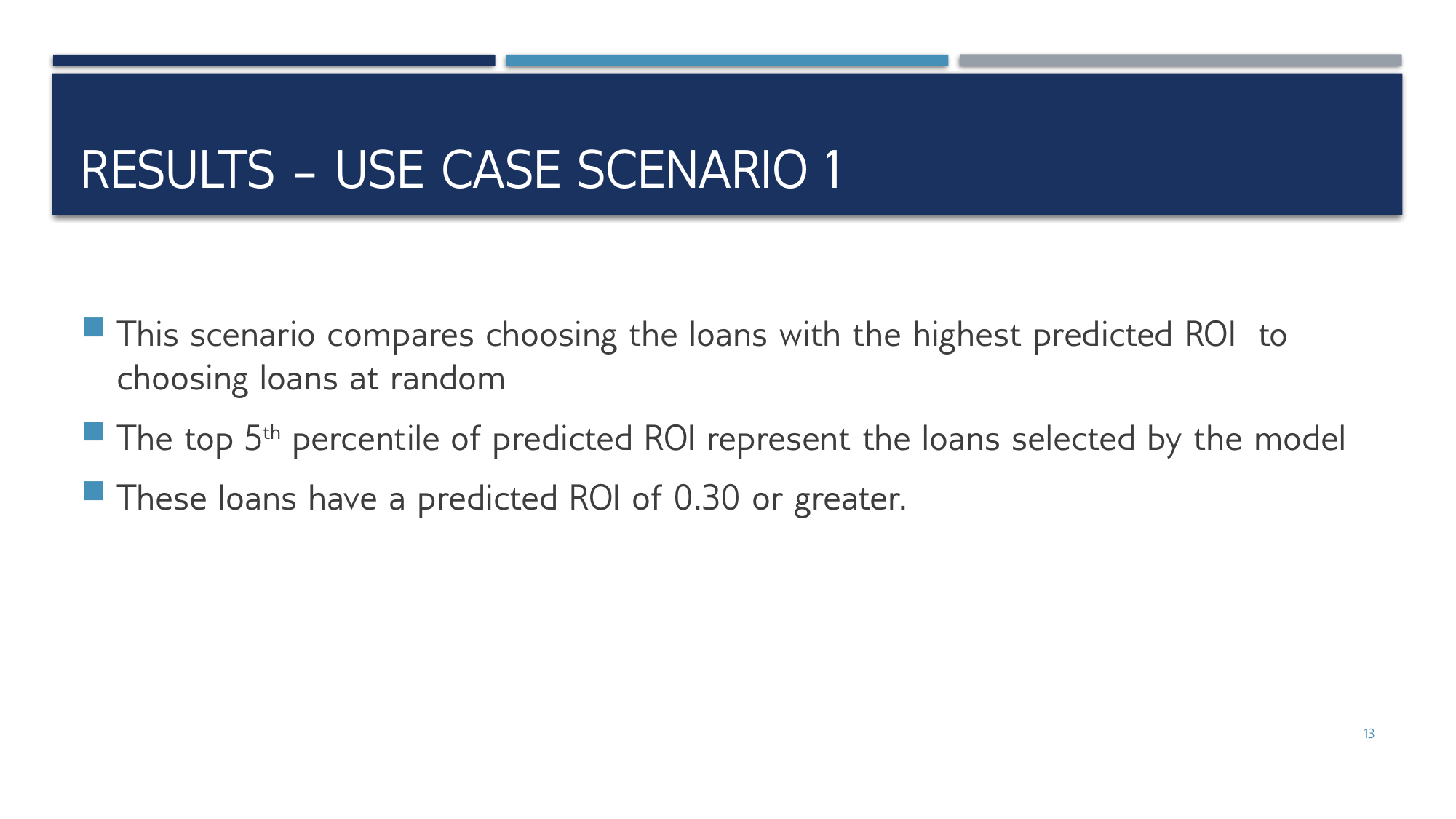

# Results – Use Case Scenario 1
This scenario compares choosing the loans with the highest predicted ROI  to choosing loans at random
The top 5th percentile of predicted ROI represent the loans selected by the model
These loans have a predicted ROI of 0.30 or greater.

13